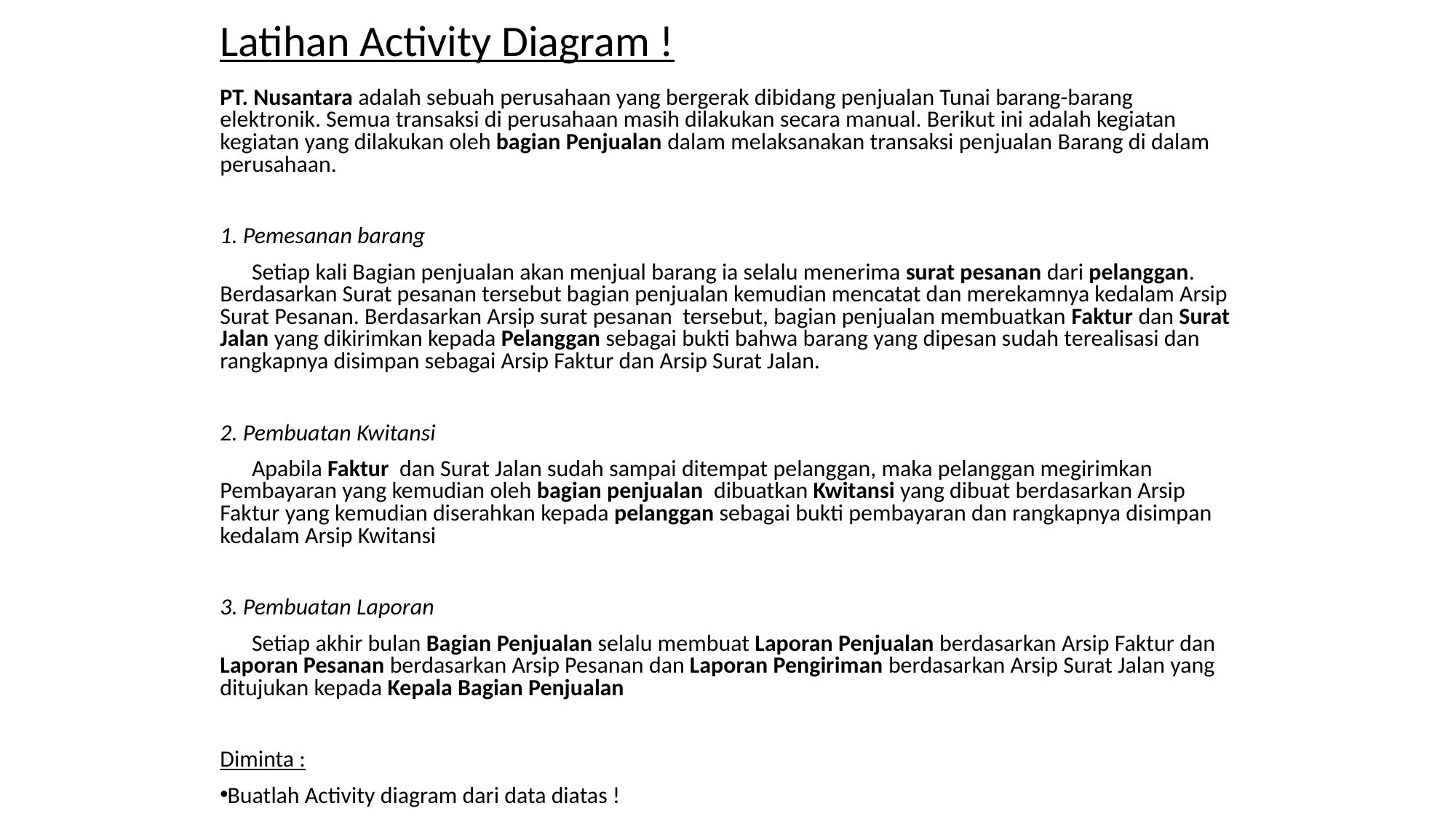

# Latihan Activity Diagram !
PT. Nusantara adalah sebuah perusahaan yang bergerak dibidang penjualan Tunai barang-barang elektronik. Semua transaksi di perusahaan masih dilakukan secara manual. Berikut ini adalah kegiatan kegiatan yang dilakukan oleh bagian Penjualan dalam melaksanakan transaksi penjualan Barang di dalam perusahaan.

1. Pemesanan barang
      Setiap kali Bagian penjualan akan menjual barang ia selalu menerima surat pesanan dari pelanggan. Berdasarkan Surat pesanan tersebut bagian penjualan kemudian mencatat dan merekamnya kedalam Arsip Surat Pesanan. Berdasarkan Arsip surat pesanan  tersebut, bagian penjualan membuatkan Faktur dan Surat Jalan yang dikirimkan kepada Pelanggan sebagai bukti bahwa barang yang dipesan sudah terealisasi dan rangkapnya disimpan sebagai Arsip Faktur dan Arsip Surat Jalan.

2. Pembuatan Kwitansi
      Apabila Faktur  dan Surat Jalan sudah sampai ditempat pelanggan, maka pelanggan megirimkan Pembayaran yang kemudian oleh bagian penjualan  dibuatkan Kwitansi yang dibuat berdasarkan Arsip Faktur yang kemudian diserahkan kepada pelanggan sebagai bukti pembayaran dan rangkapnya disimpan kedalam Arsip Kwitansi

3. Pembuatan Laporan
      Setiap akhir bulan Bagian Penjualan selalu membuat Laporan Penjualan berdasarkan Arsip Faktur dan Laporan Pesanan berdasarkan Arsip Pesanan dan Laporan Pengiriman berdasarkan Arsip Surat Jalan yang ditujukan kepada Kepala Bagian Penjualan

Diminta :
Buatlah Activity diagram dari data diatas !